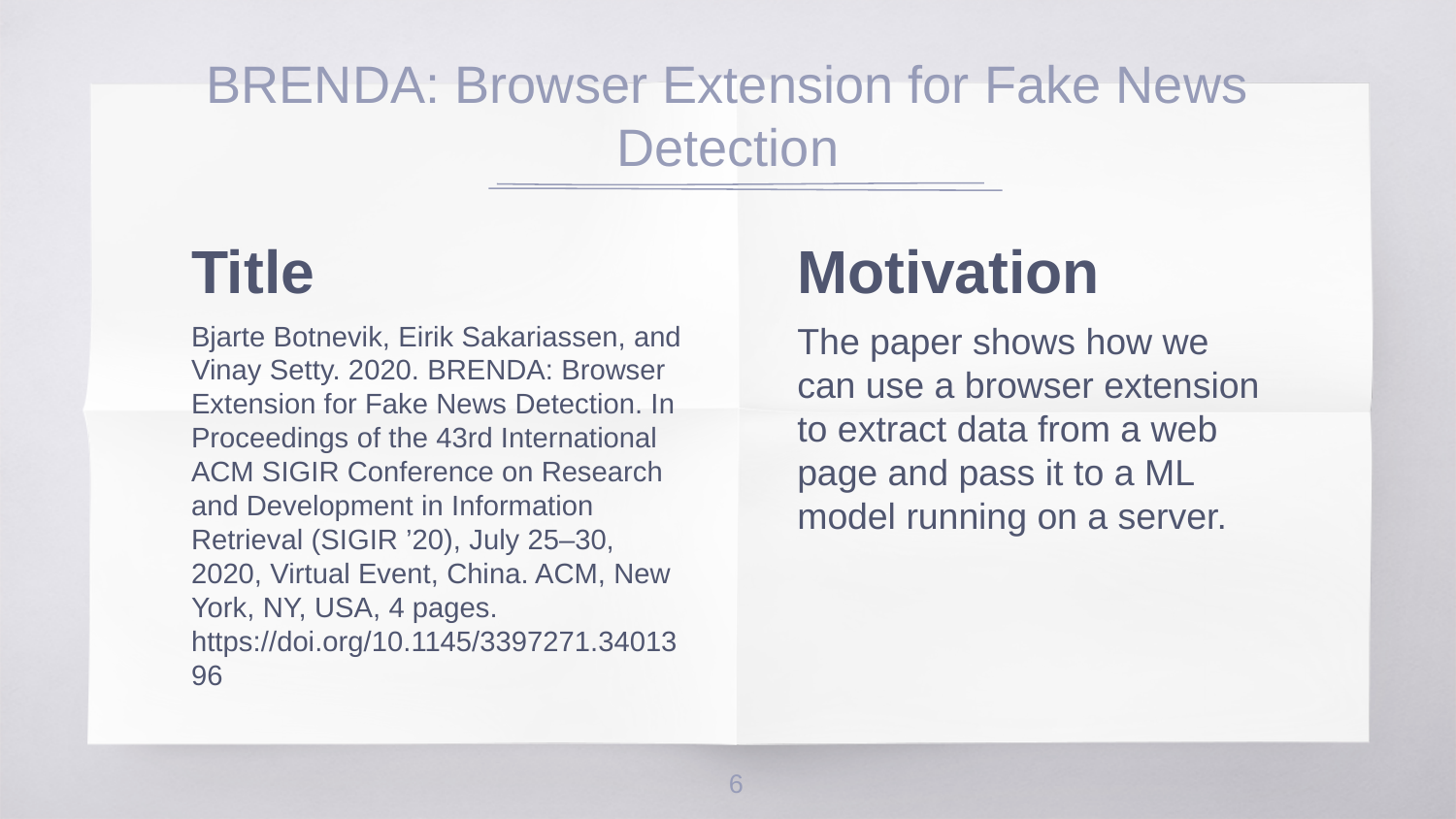

# BRENDA: Browser Extension for Fake News Detection
Title
Bjarte Botnevik, Eirik Sakariassen, and Vinay Setty. 2020. BRENDA: Browser Extension for Fake News Detection. In Proceedings of the 43rd International ACM SIGIR Conference on Research and Development in Information Retrieval (SIGIR ’20), July 25–30, 2020, Virtual Event, China. ACM, New York, NY, USA, 4 pages. https://doi.org/10.1145/3397271.3401396
Motivation
The paper shows how we can use a browser extension to extract data from a web page and pass it to a ML model running on a server.

6